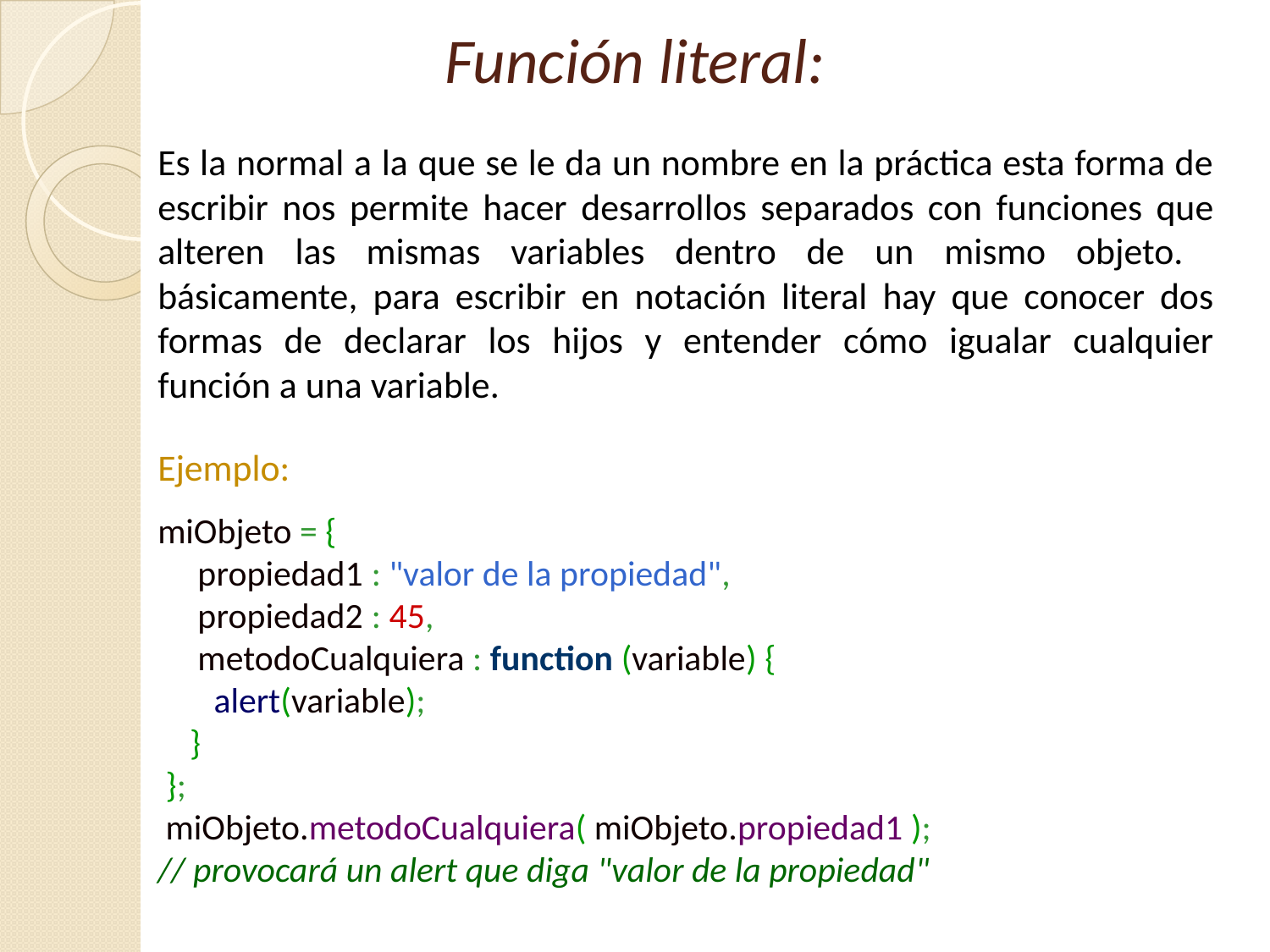

# Función literal:
Es la normal a la que se le da un nombre en la práctica esta forma de escribir nos permite hacer desarrollos separados con funciones que alteren las mismas variables dentro de un mismo objeto.  básicamente, para escribir en notación literal hay que conocer dos formas de declarar los hijos y entender cómo igualar cualquier función a una variable.
Ejemplo:
miObjeto = {
     propiedad1 : "valor de la propiedad",
     propiedad2 : 45,
     metodoCualquiera : function (variable) {
       alert(variable);
    }
 };
 miObjeto.metodoCualquiera( miObjeto.propiedad1 );
// provocará un alert que diga "valor de la propiedad"